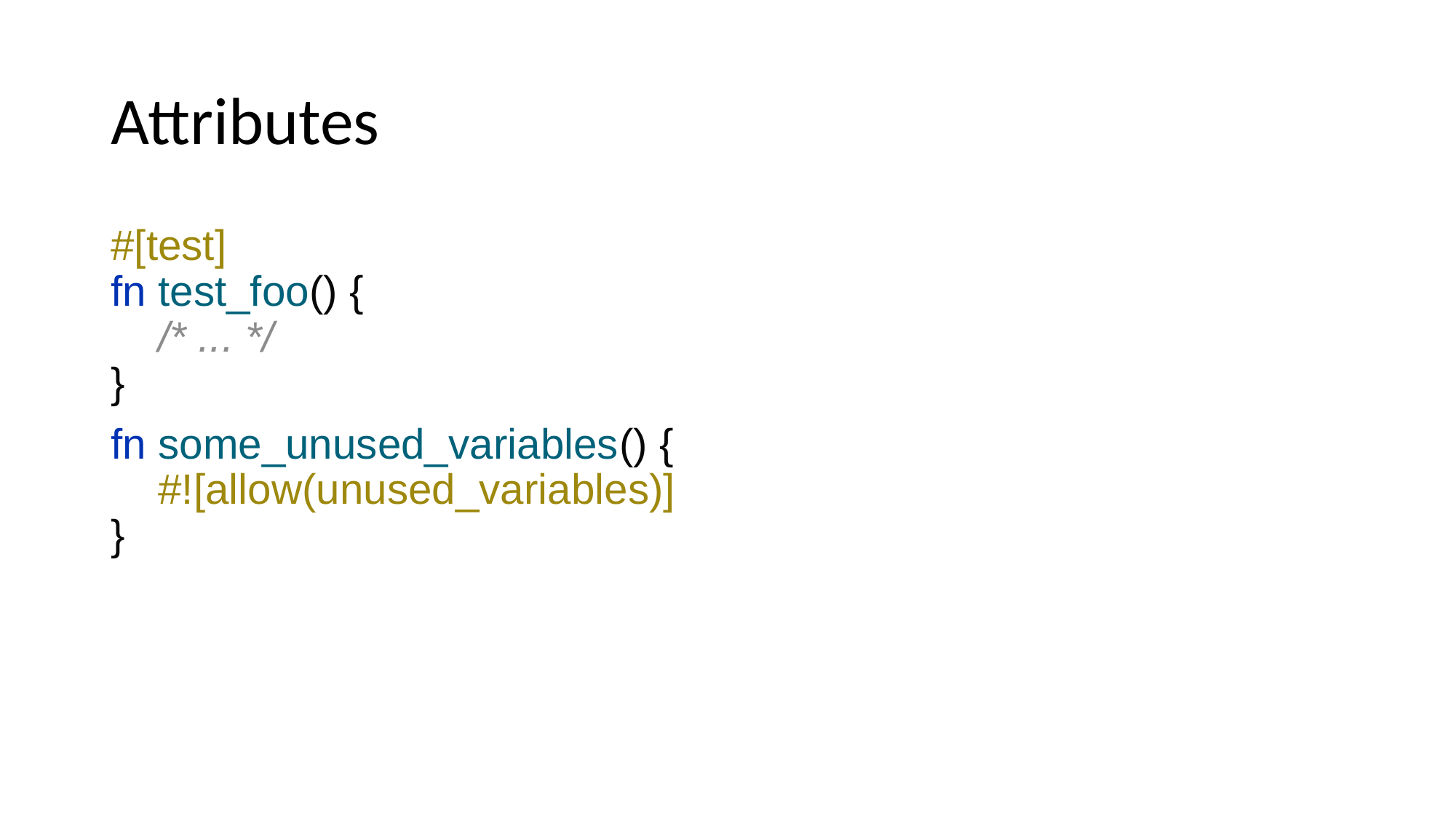

# Attributes
#[test]
fn test_foo() {
    /* ... */
}
fn some_unused_variables() {
    #![allow(unused_variables)]
}